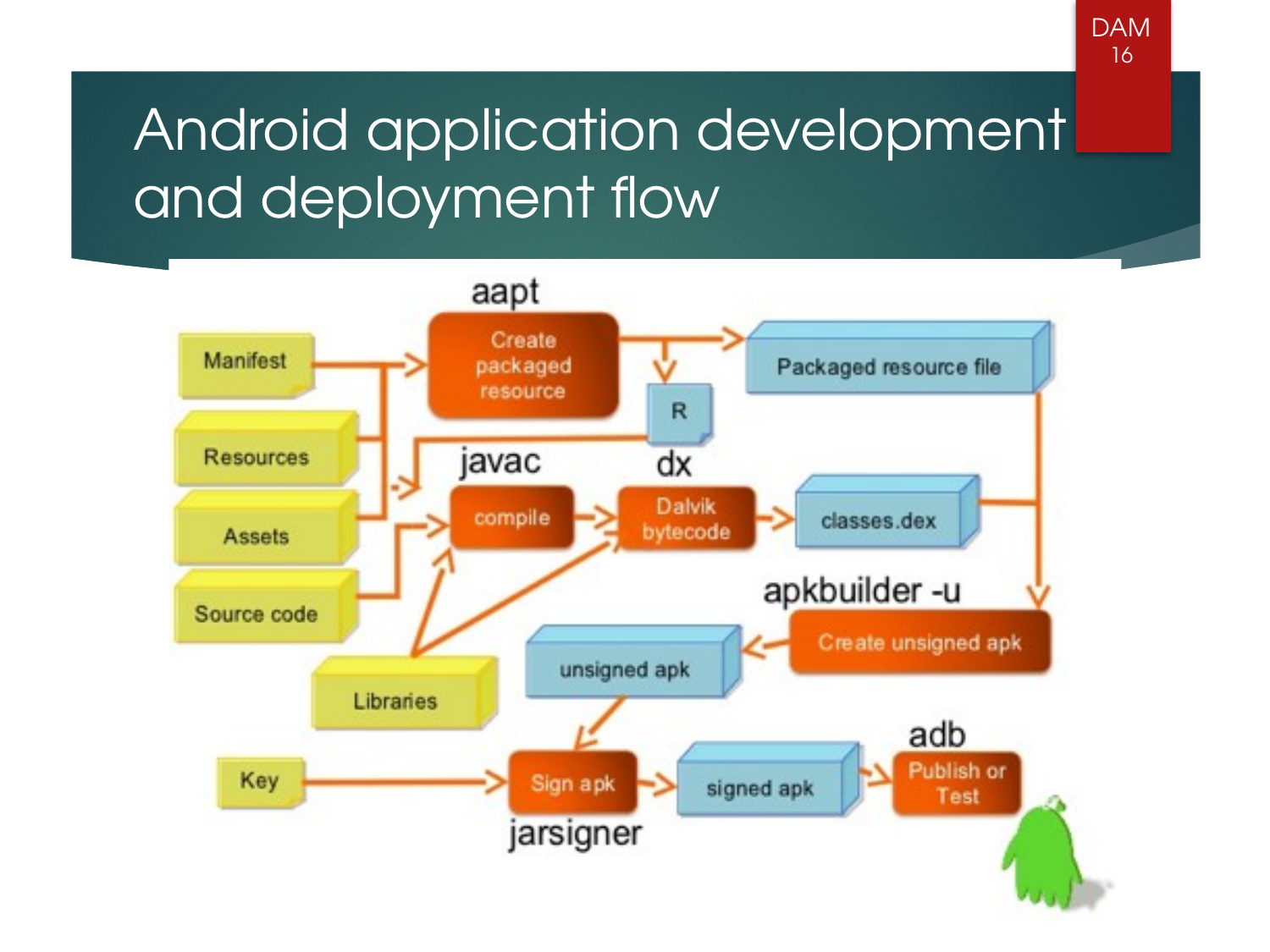

DAM
16
# Android application development and deployment flow